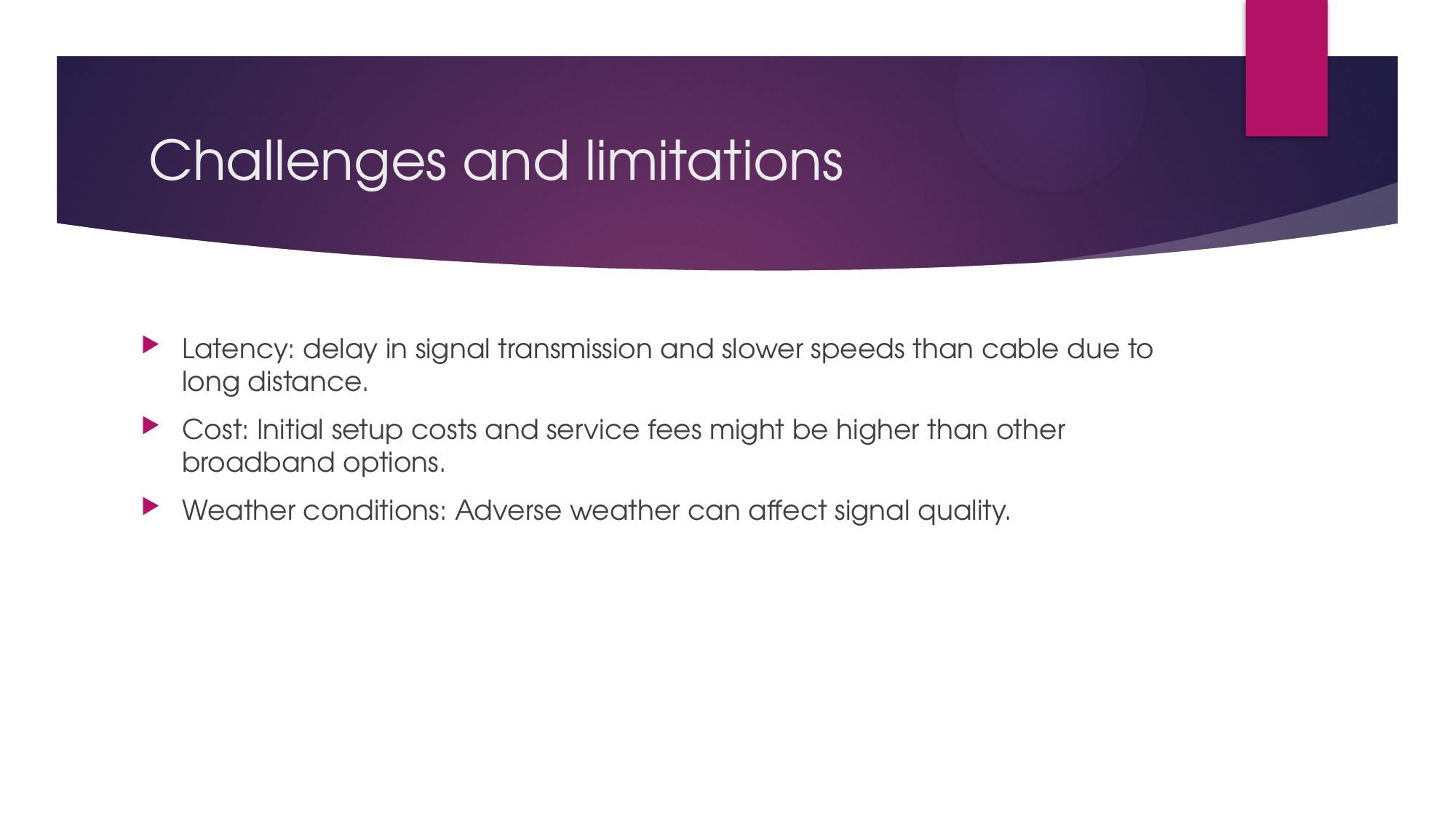

# Challenges and limitations
Latency: delay in signal transmission and slower speeds than cable due to long distance.
Cost: Initial setup costs and service fees might be higher than other broadband options.
Weather conditions: Adverse weather can affect signal quality.